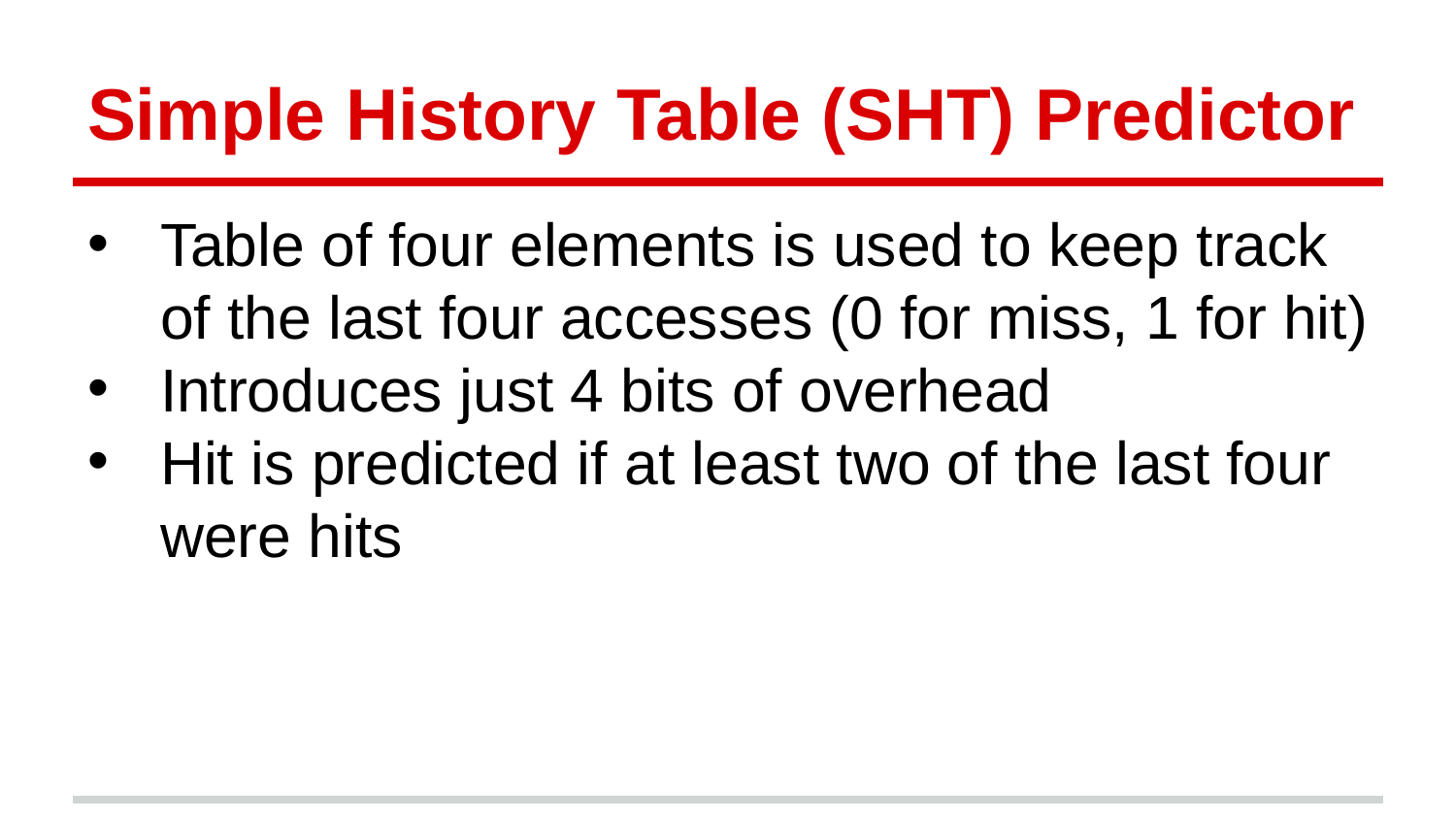

# Simple History Table (SHT) Predictor
Table of four elements is used to keep track of the last four accesses (0 for miss, 1 for hit)
Introduces just 4 bits of overhead
Hit is predicted if at least two of the last four were hits